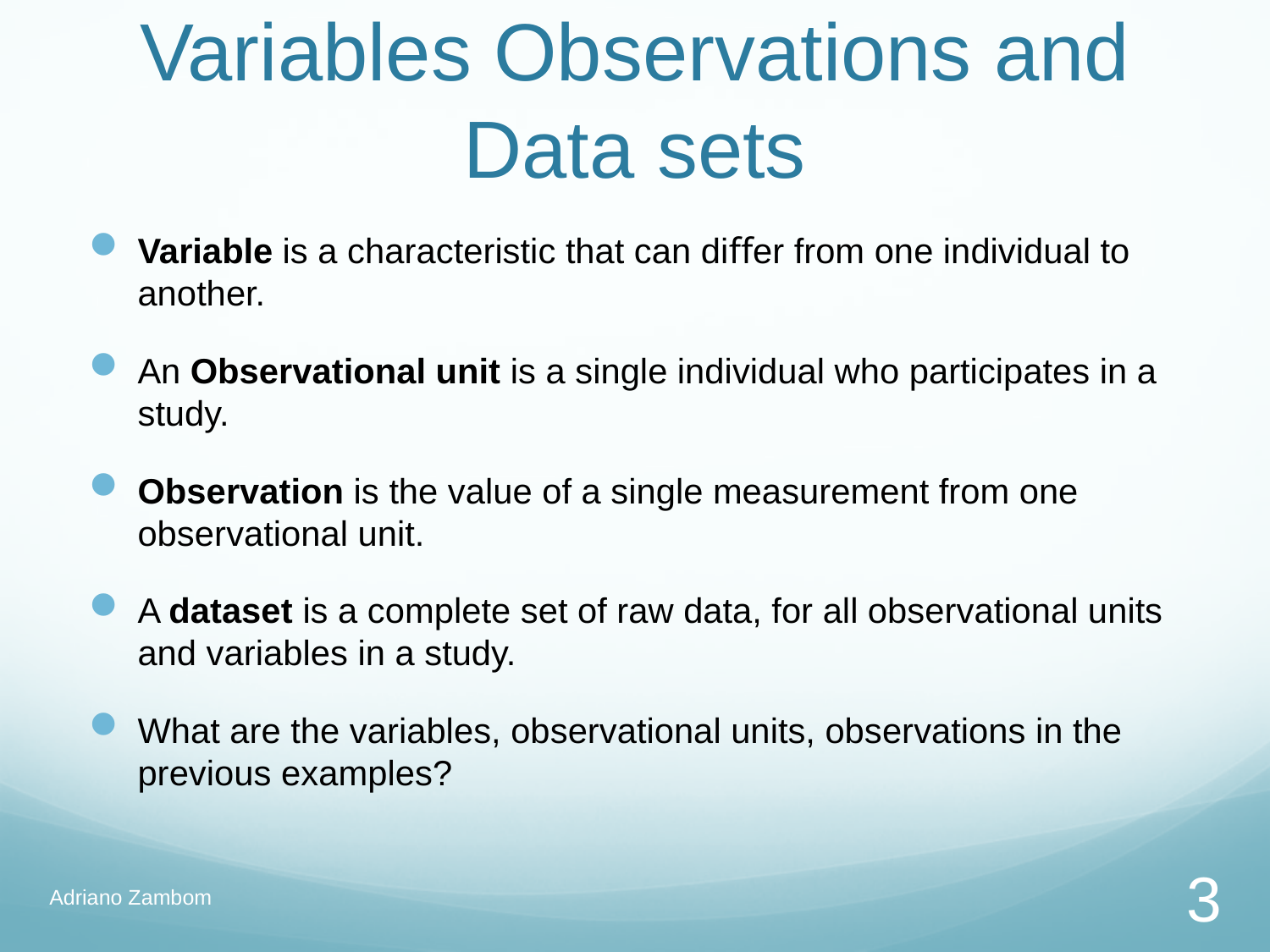

# Variables Observations and Data sets
Variable is a characteristic that can diﬀer from one individual to another.
An Observational unit is a single individual who participates in a study.
Observation is the value of a single measurement from one observational unit.
A dataset is a complete set of raw data, for all observational units and variables in a study.
What are the variables, observational units, observations in the previous examples?
Adriano Zambom
3